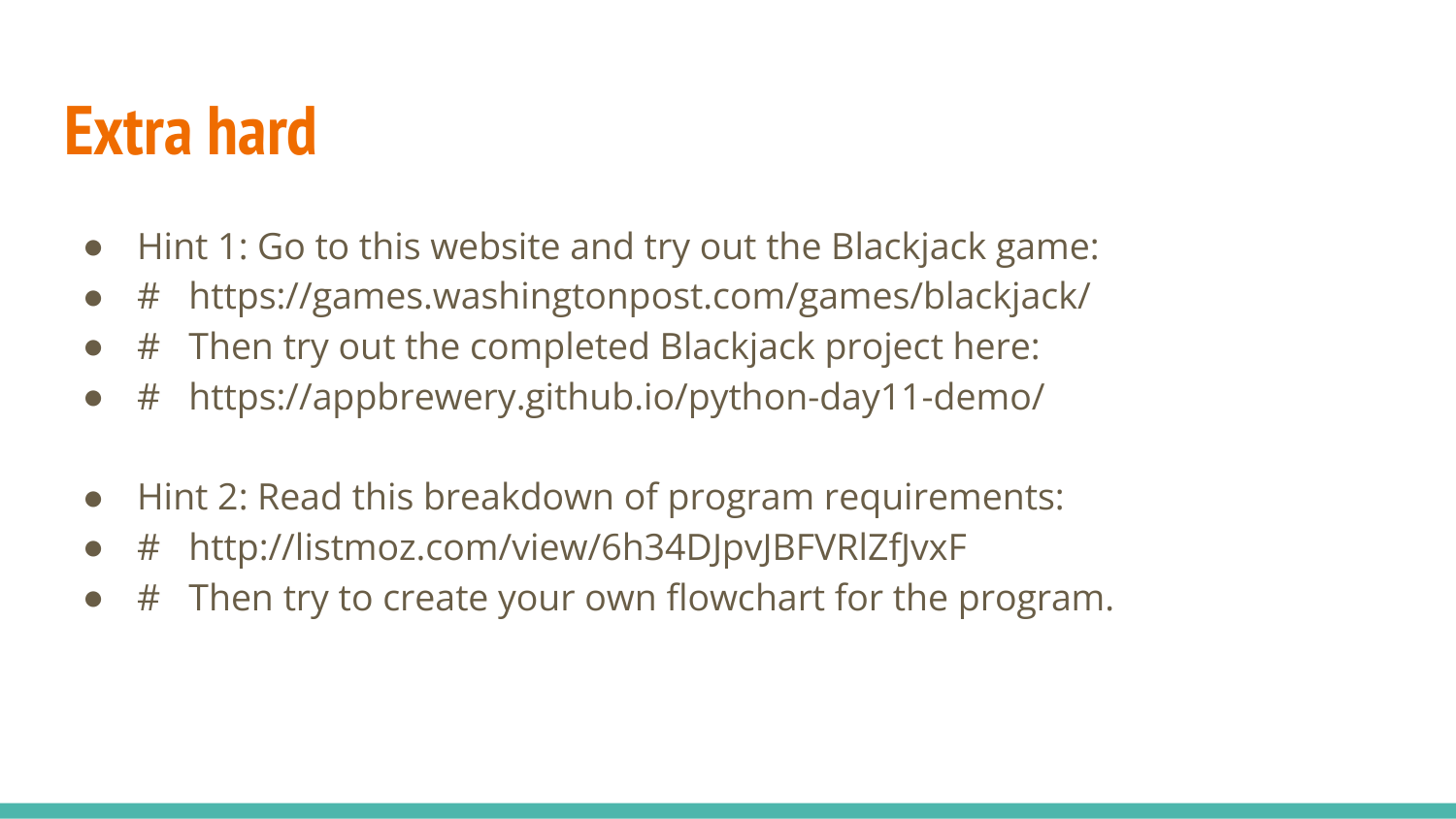

# Extra hard
Hint 1: Go to this website and try out the Blackjack game:
#   https://games.washingtonpost.com/games/blackjack/
#   Then try out the completed Blackjack project here:
#   https://appbrewery.github.io/python-day11-demo/

Hint 2: Read this breakdown of program requirements:
#   http://listmoz.com/view/6h34DJpvJBFVRlZfJvxF
#   Then try to create your own flowchart for the program.